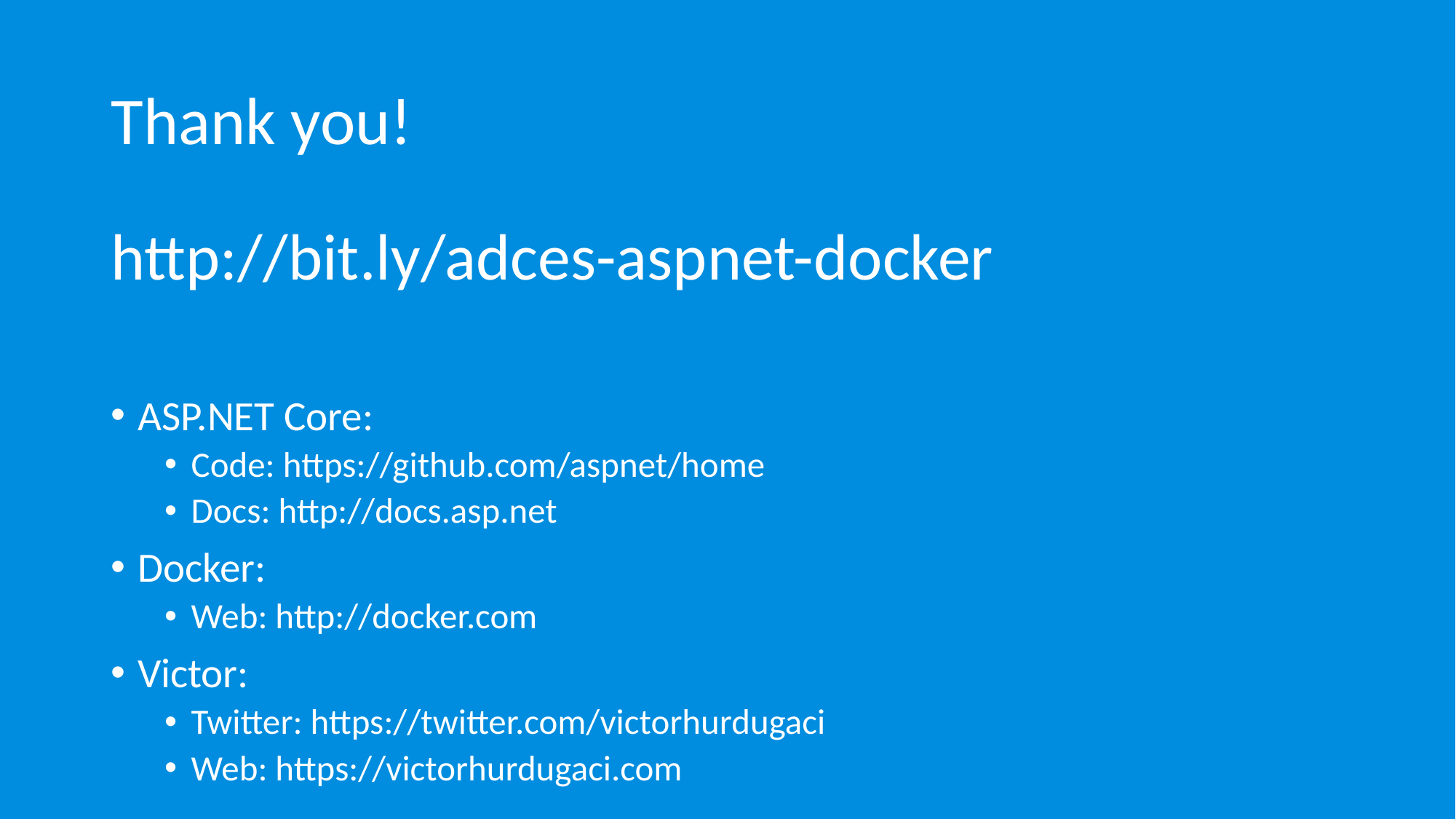

# Thank you!
http://bit.ly/adces-aspnet-docker

ASP.NET Core:
Code: https://github.com/aspnet/home
Docs: http://docs.asp.net
Docker:
Web: http://docker.com
Victor:
Twitter: https://twitter.com/victorhurdugaci
Web: https://victorhurdugaci.com